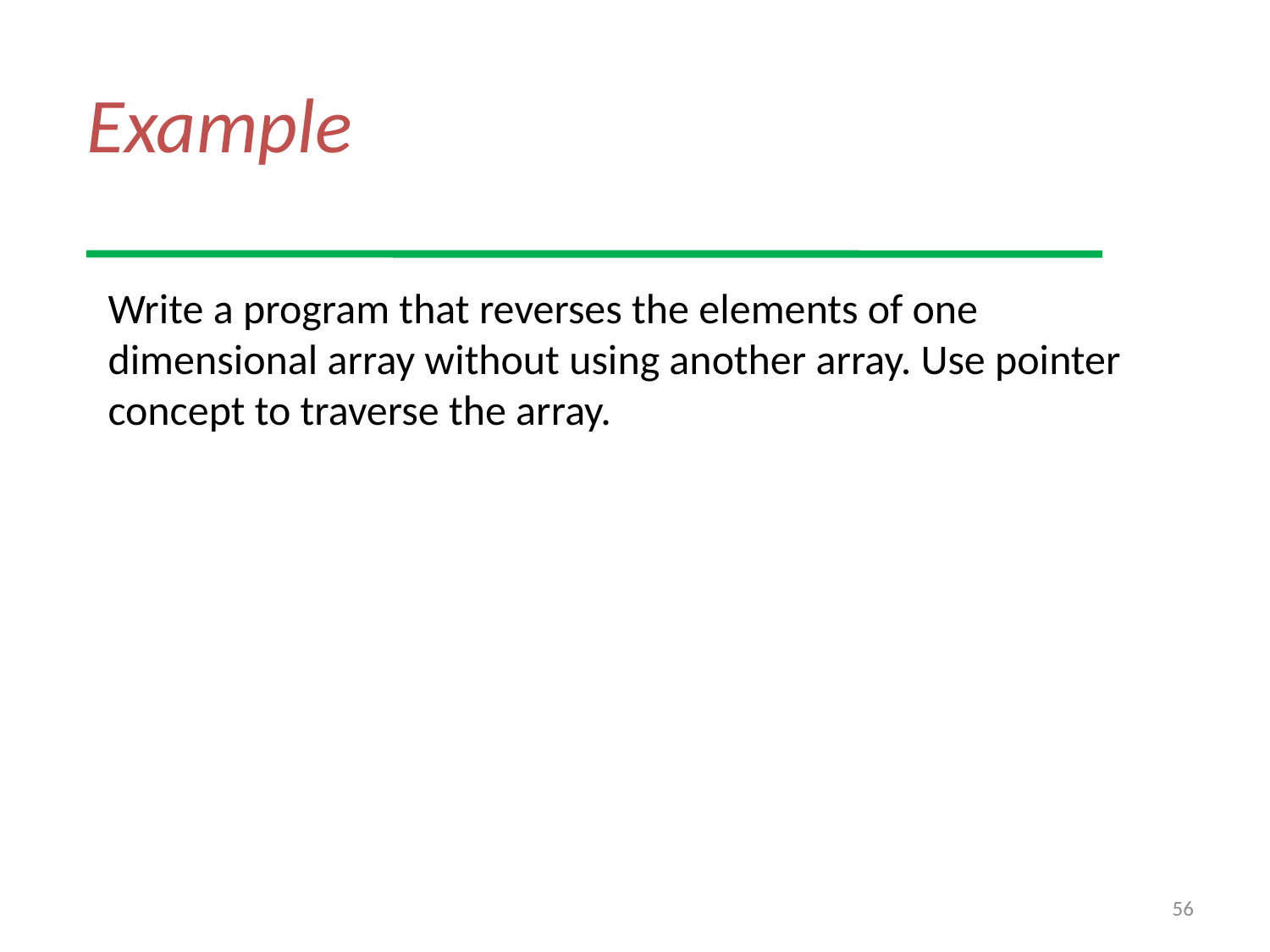

# Example
Write a program that reverses the elements of one dimensional array without using another array. Use pointer concept to traverse the array.

56